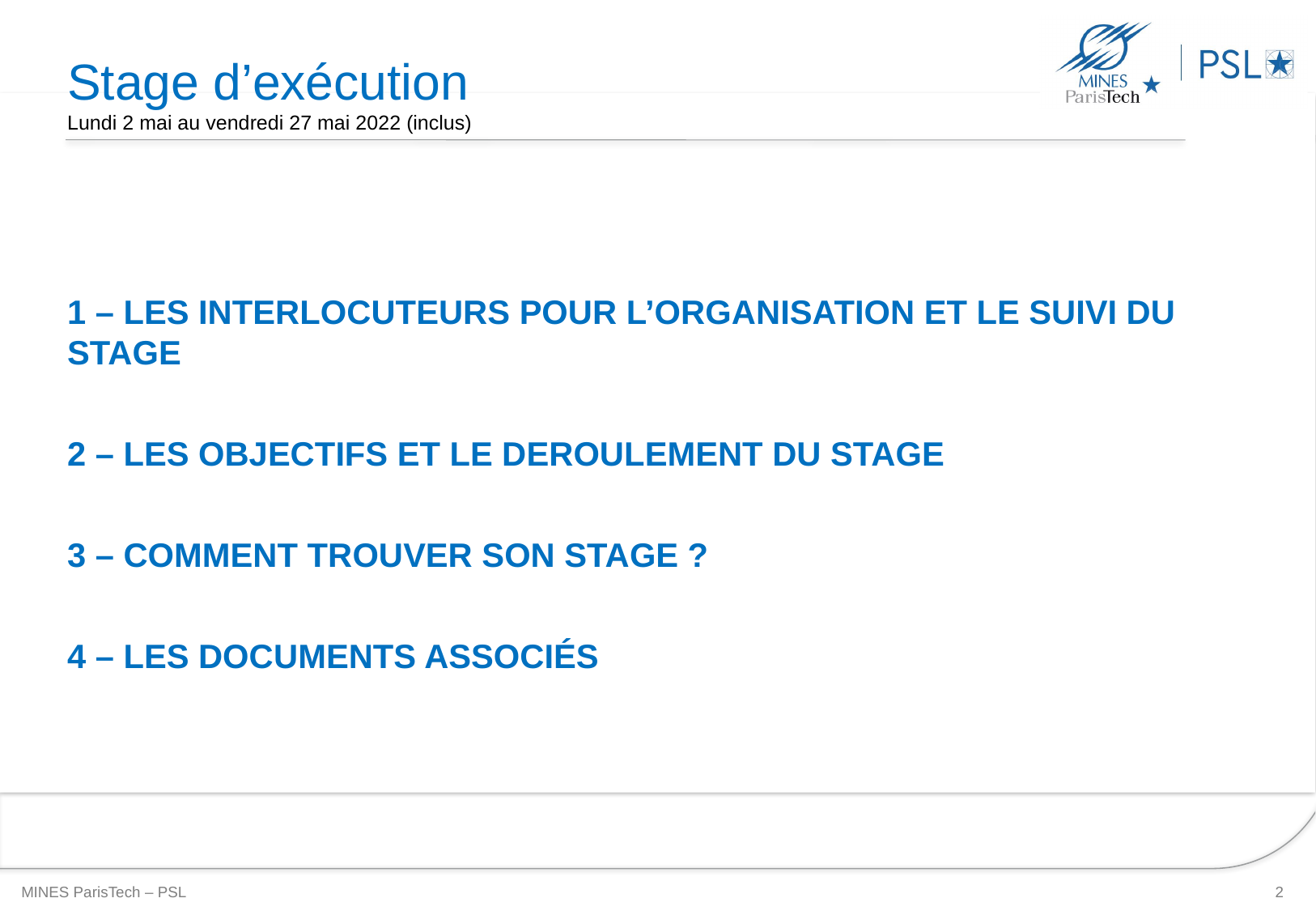

# Stage d’exécution Lundi 2 mai au vendredi 27 mai 2022 (inclus)

1 – LES INTERLOCUTEURS POUR L’ORGANISATION ET LE SUIVI DU STAGE

2 – LES OBJECTIFS ET LE DEROULEMENT DU STAGE

3 – COMMENT TROUVER SON STAGE ?

4 – LES DOCUMENTS ASSOCIÉS